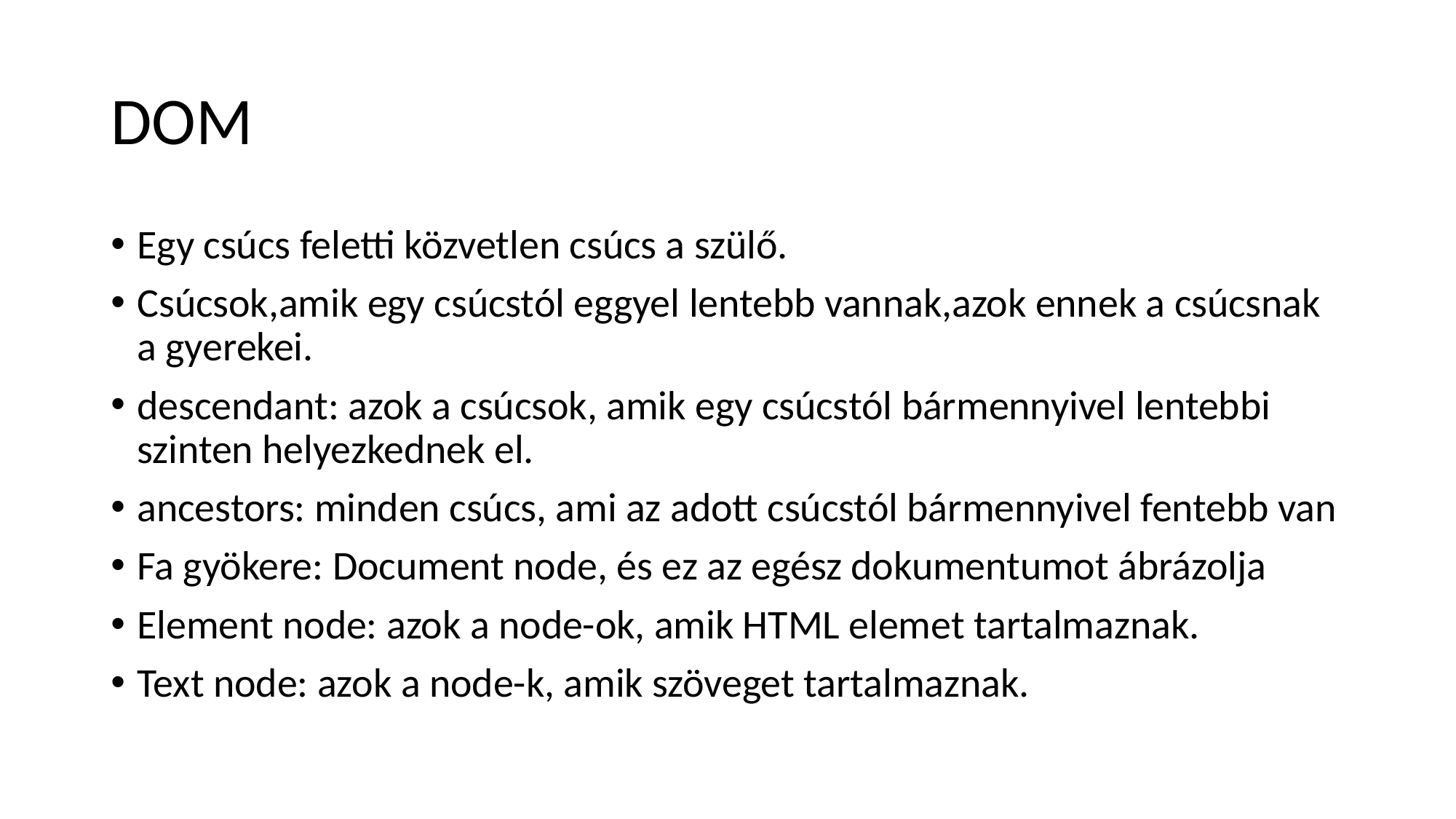

# DOM
Egy csúcs feletti közvetlen csúcs a szülő.
Csúcsok,amik egy csúcstól eggyel lentebb vannak,azok ennek a csúcsnak a gyerekei.
descendant: azok a csúcsok, amik egy csúcstól bármennyivel lentebbi szinten helyezkednek el.
ancestors: minden csúcs, ami az adott csúcstól bármennyivel fentebb van
Fa gyökere: Document node, és ez az egész dokumentumot ábrázolja
Element node: azok a node-ok, amik HTML elemet tartalmaznak.
Text node: azok a node-k, amik szöveget tartalmaznak.